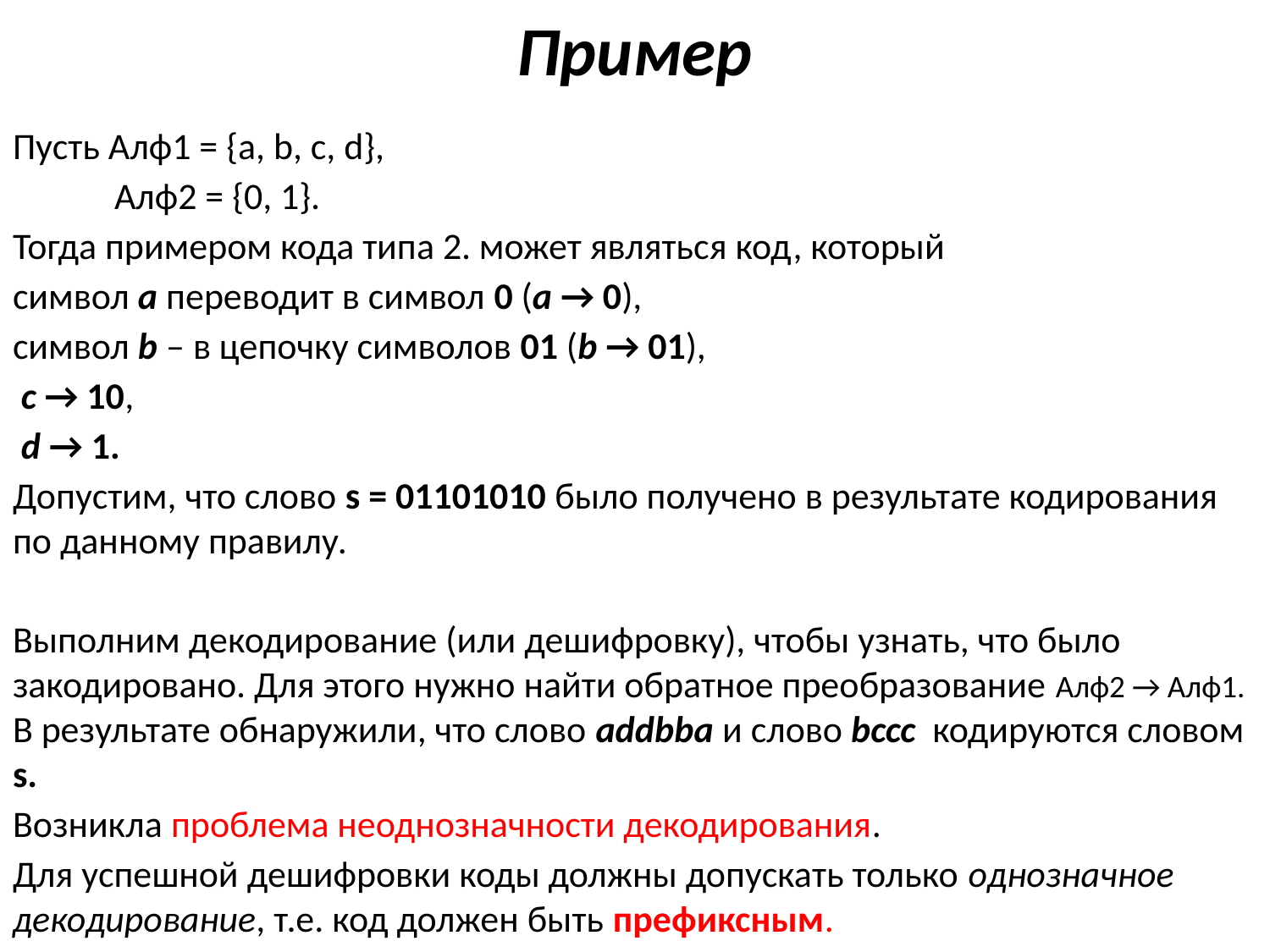

# Пример
Пусть Алф1 = {a, b, c, d},
            Алф2 = {0, 1}.
Тогда примером кода типа 2. может являться код, который
символ а переводит в символ 0 (a → 0),
символ b – в цепочку символов 01 (b → 01),
 c → 10,
 d → 1.
Допустим, что слово s = 01101010 было получено в результате кодирования по данному правилу.

Выполним декодирование (или дешифровку), чтобы узнать, что было закодировано. Для этого нужно найти обратное преобразование Алф2 → Алф1. В результате обнаружили, что слово addbba и слово bccc  кодируются словом s.
Возникла проблема неоднозначности декодирования.
Для успешной дешифровки коды должны допускать только однозначное декодирование, т.е. код должен быть префиксным.